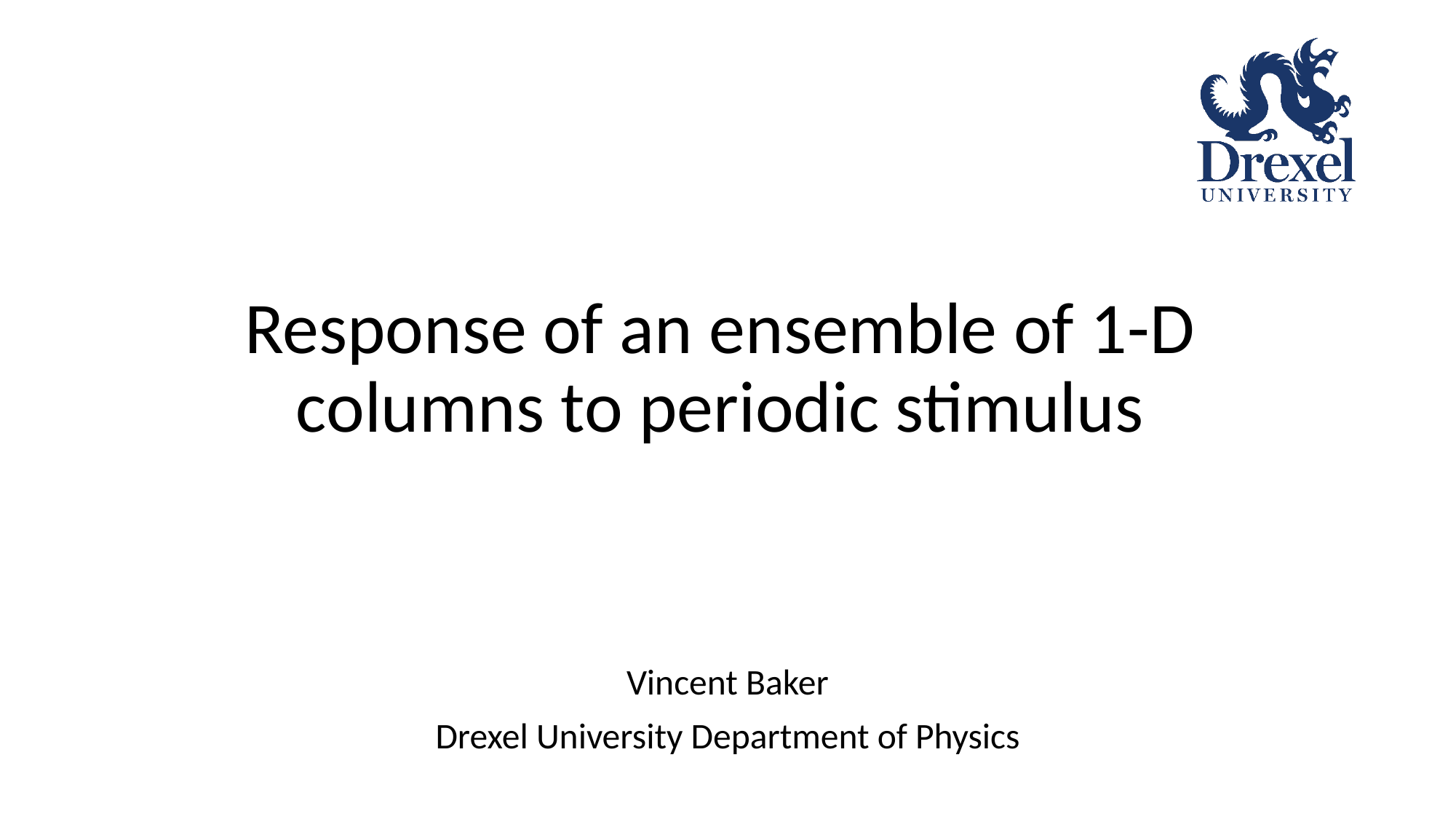

# Response of an ensemble of 1-D columns to periodic stimulus
Vincent Baker
Drexel University Department of Physics